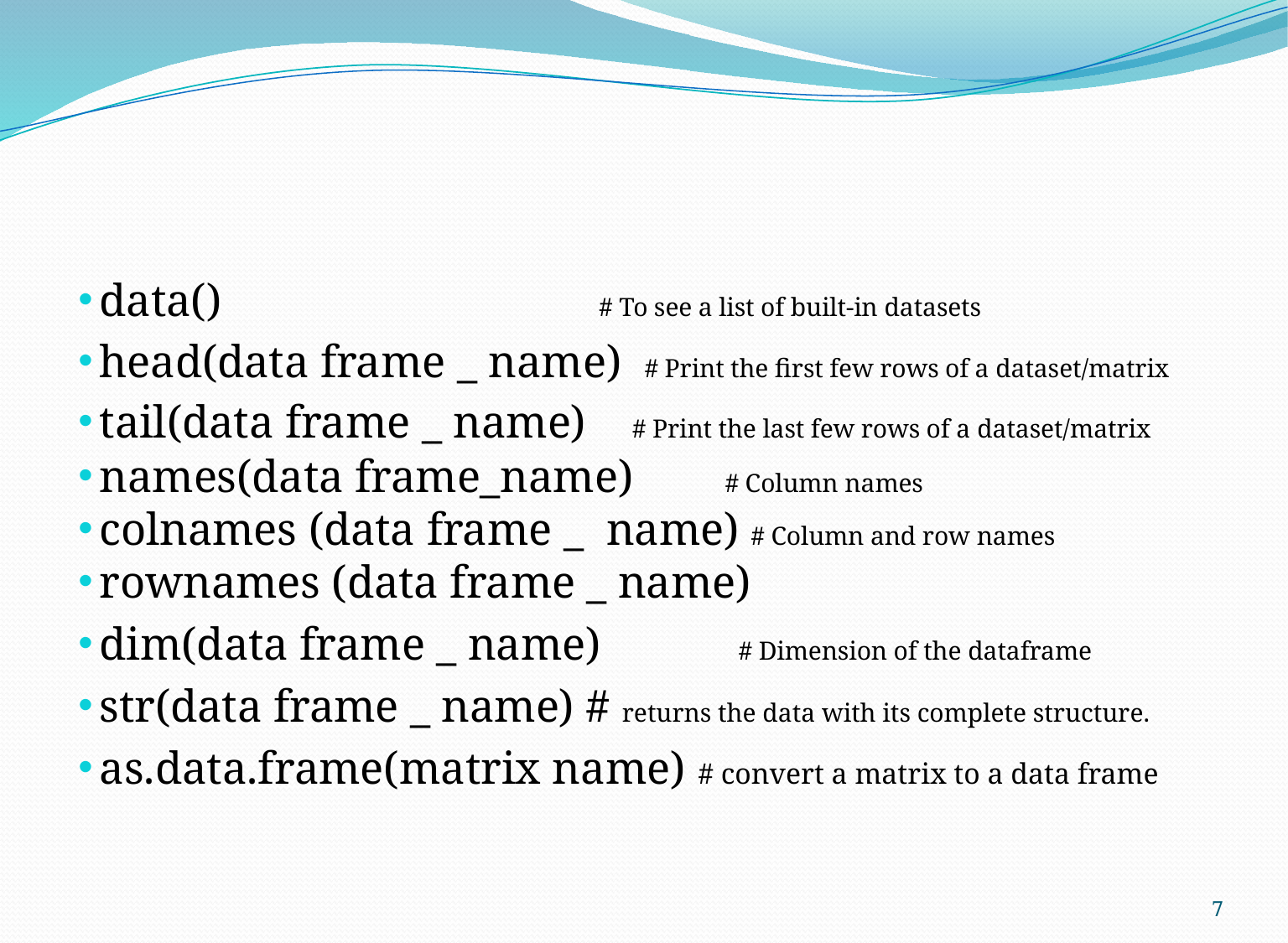

#
data()                                 # To see a list of built-in datasets
head(data frame _ name)  # Print the first few rows of a dataset/matrix
tail(data frame _ name)    # Print the last few rows of a dataset/matrix
names(data frame_name)        # Column names
colnames (data frame _  name) # Column and row names
rownames (data frame _ name)
dim(data frame _ name)            # Dimension of the dataframe
str(data frame _ name) # returns the data with its complete structure.
as.data.frame(matrix name) # convert a matrix to a data frame
7